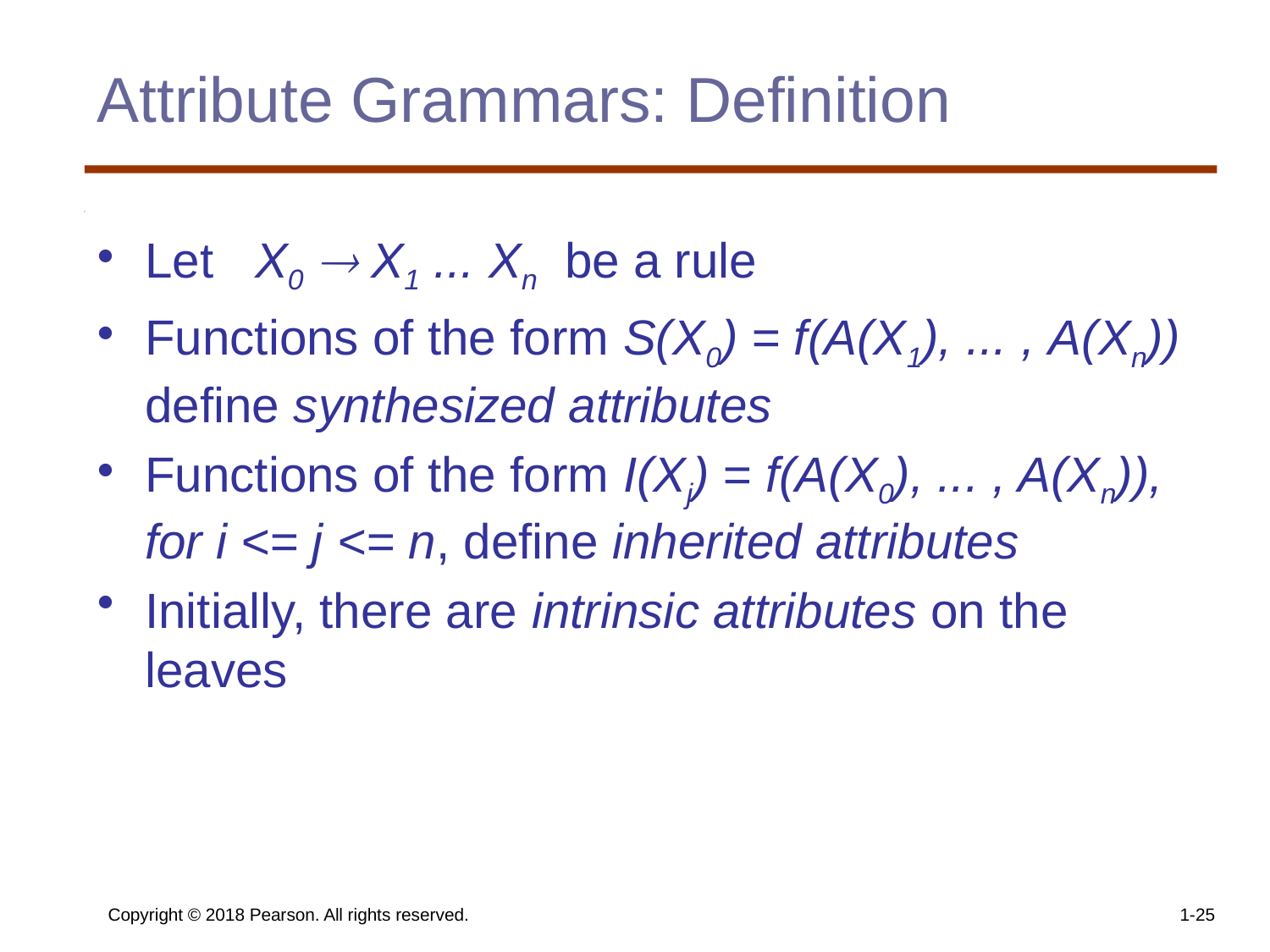

# Attribute Grammars: Definition
Let   X0 → X1 ... Xn  be a rule
Functions of the form S(X0) = f(A(X1), ... , A(Xn)) define synthesized attributes
Functions of the form I(Xj) = f(A(X0), ... , A(Xn)), for i <= j <= n, define inherited attributes
Initially, there are intrinsic attributes on the leaves
Copyright © 2018 Pearson. All rights reserved.
1-25